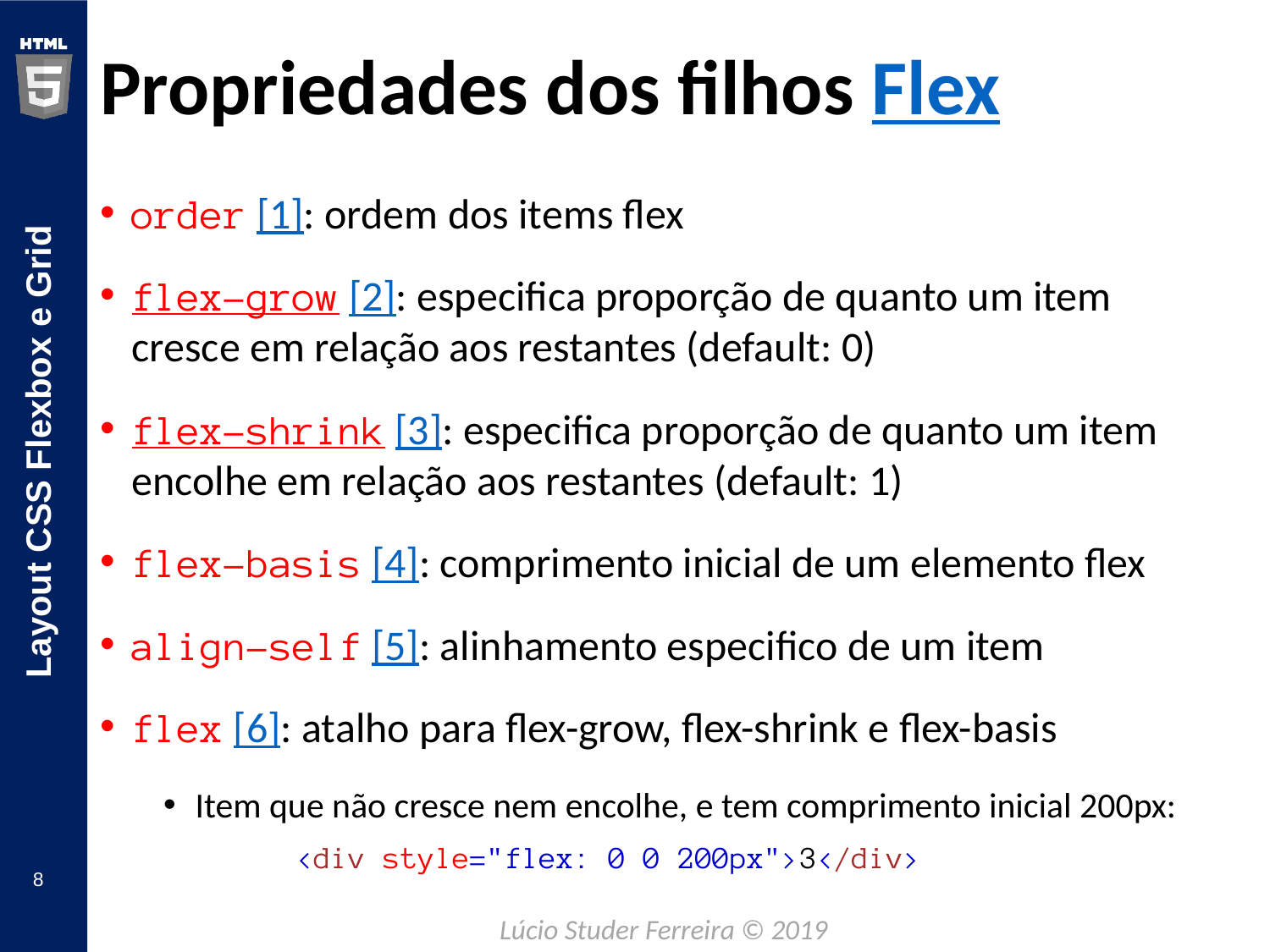

# Propriedades dos filhos Flex
order [1]: ordem dos items flex
flex-grow [2]: especifica proporção de quanto um item cresce em relação aos restantes (default: 0)
flex-shrink [3]: especifica proporção de quanto um item encolhe em relação aos restantes (default: 1)
flex-basis [4]: comprimento inicial de um elemento flex
align-self [5]: alinhamento especifico de um item
flex [6]: atalho para flex-grow, flex-shrink e flex-basis
Item que não cresce nem encolhe, e tem comprimento inicial 200px:
<div style="flex: 0 0 200px">3</div>